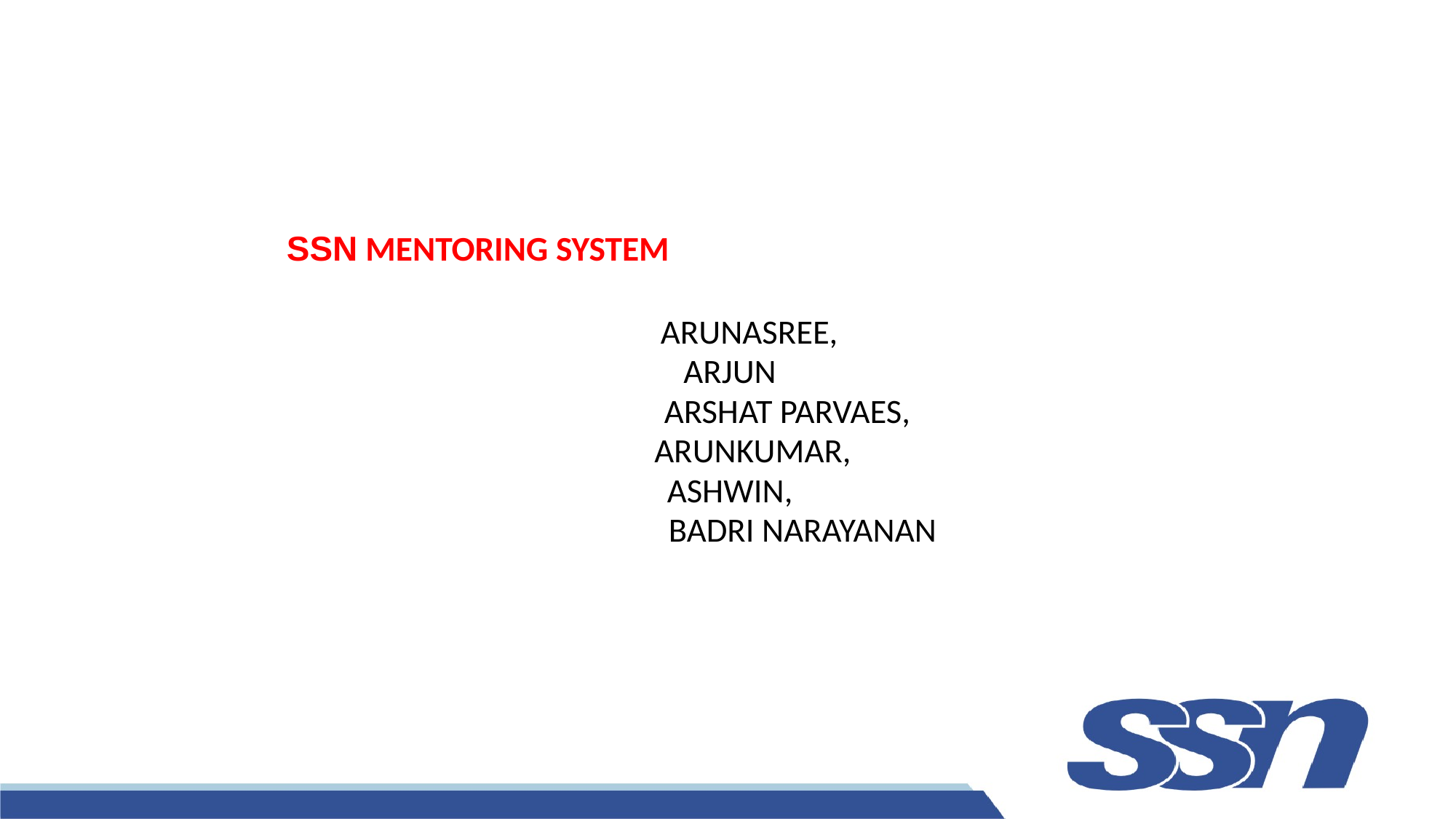

# SSN SSN MENTORING SYSTEM MENTORING SYSTEMSSN MENTORING SYSTEMENTORING SYSTEM
	ARUNASREE,
ARJUN
               ARSHAT PARVAES,
      ARUNKUMAR,
ASHWIN,
                   BADRI NARAYANAN